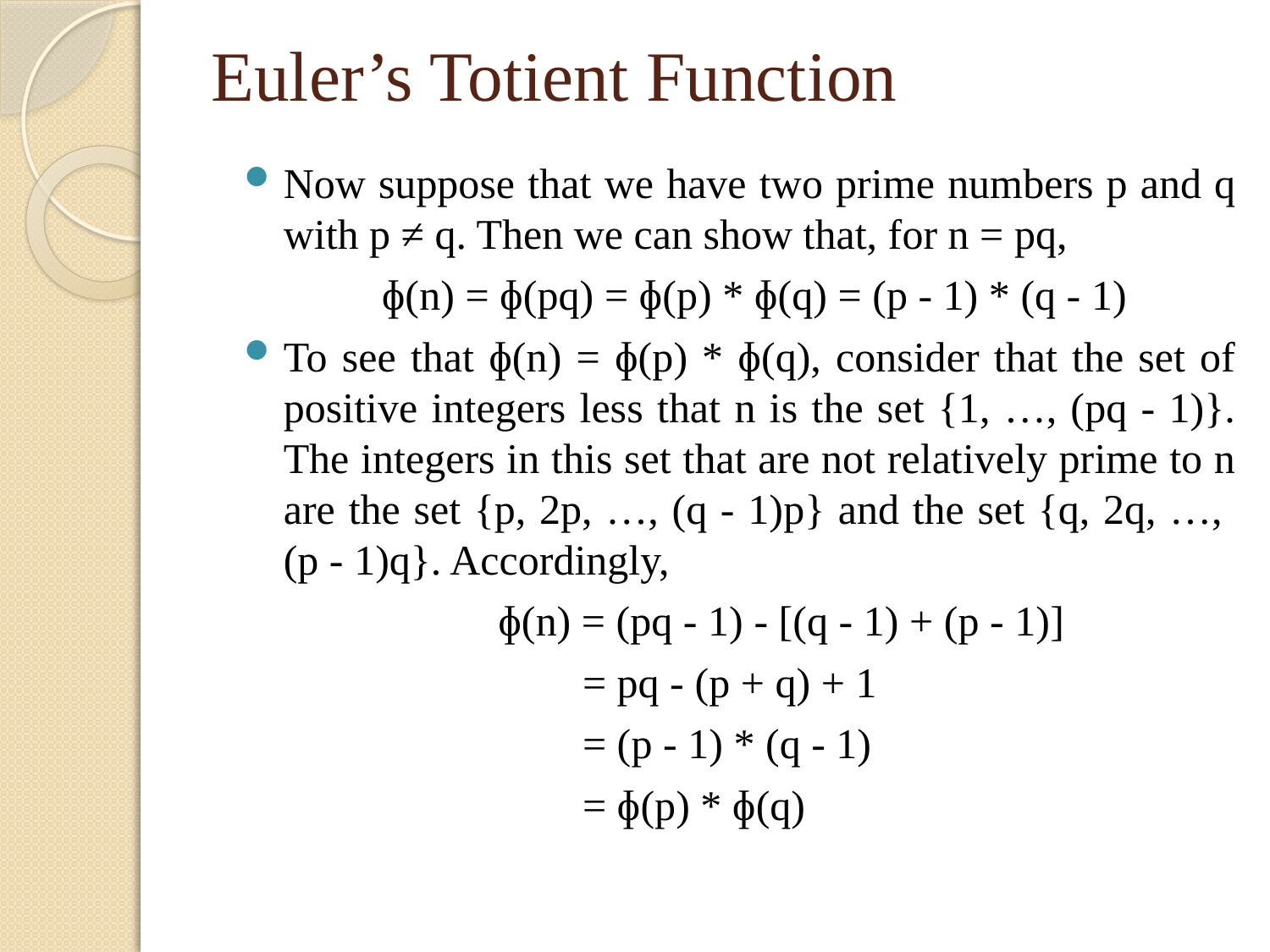

Euler’s Totient Function

Now suppose that we have two prime numbers p and q with p ≠ q. Then we can show that, for n = pq,
	 ɸ(n) = ɸ(pq) = ɸ(p) * ɸ(q) = (p - 1) * (q - 1)
To see that ɸ(n) = ɸ(p) * ɸ(q), consider that the set of positive integers less that n is the set {1, …, (pq - 1)}. The integers in this set that are not relatively prime to n are the set {p, 2p, …, (q - 1)p} and the set {q, 2q, …,  (p - 1)q}. Accordingly,
		ɸ(n) = (pq - 1) - [(q - 1) + (p - 1)]
		        = pq - (p + q) + 1
		        = (p - 1) * (q - 1)
		        = ɸ(p) * ɸ(q)